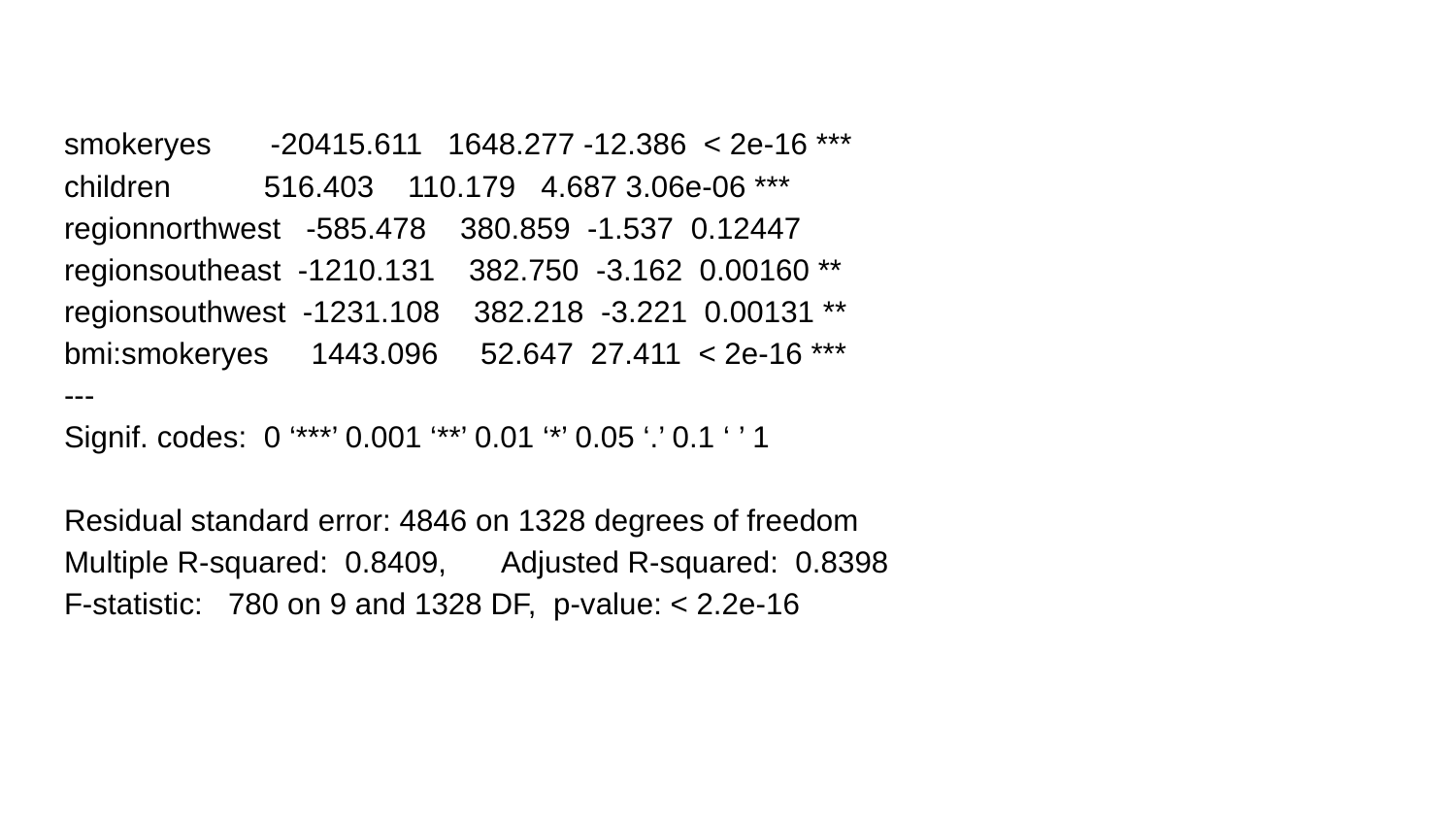

smokeryes       -20415.611   1648.277 -12.386  < 2e-16 ***
children           516.403    110.179   4.687 3.06e-06 ***
regionnorthwest   -585.478    380.859  -1.537  0.12447
regionsoutheast  -1210.131    382.750  -3.162  0.00160 **
regionsouthwest  -1231.108    382.218  -3.221  0.00131 **
bmi:smokeryes     1443.096     52.647  27.411  < 2e-16 ***
---
Signif. codes:  0 ‘***’ 0.001 ‘**’ 0.01 ‘*’ 0.05 ‘.’ 0.1 ‘ ’ 1

Residual standard error: 4846 on 1328 degrees of freedom
Multiple R-squared:  0.8409,	Adjusted R-squared:  0.8398
F-statistic:   780 on 9 and 1328 DF,  p-value: < 2.2e-16